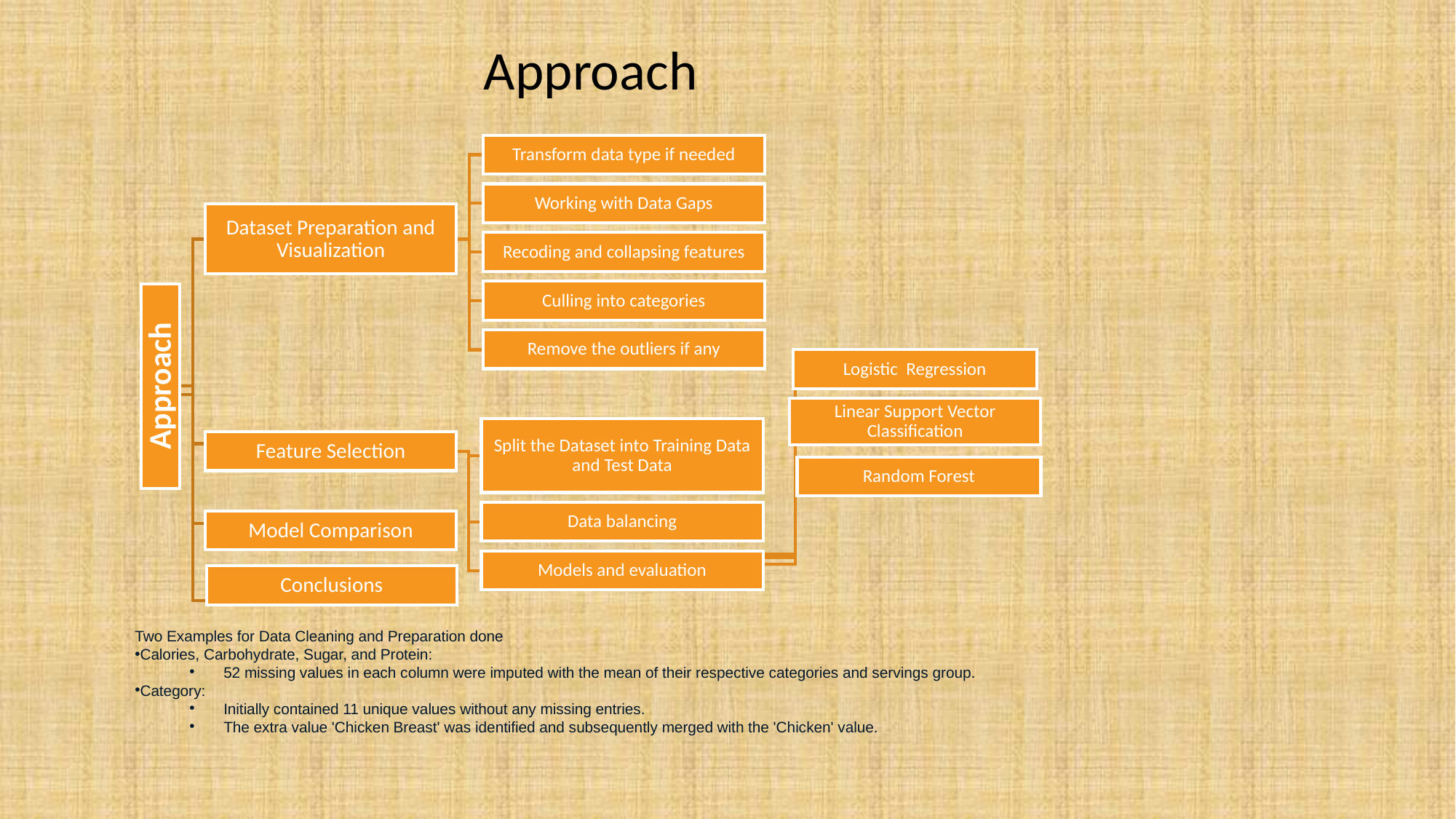

# Approach

Approach
Dataset Preparation and Visualization
Transform data type if needed
Working with Data Gaps
Recoding and collapsing features
Culling into categories
Remove the outliers if any
Feature Selection
Split the Dataset into Training Data and Test Data
Data balancing
Models and evaluation
Logistic  Regression
Linear Support Vector Classification
Random Forest
Model Comparison
Conclusions
Two Examples for Data Cleaning and Preparation done
Calories, Carbohydrate, Sugar, and Protein:
52 missing values in each column were imputed with the mean of their respective categories and servings group.
Category:
Initially contained 11 unique values without any missing entries.
The extra value 'Chicken Breast' was identified and subsequently merged with the 'Chicken' value.